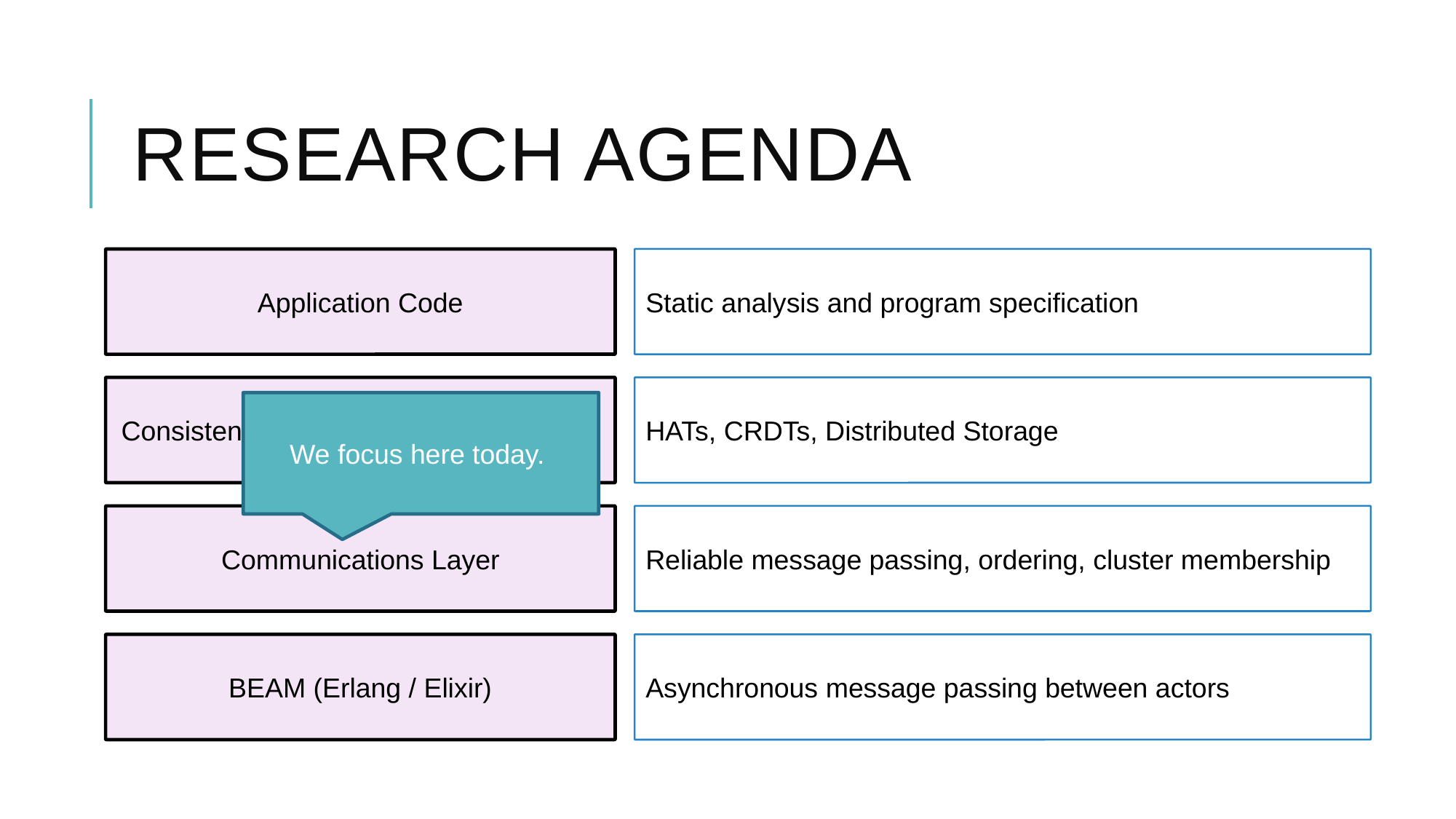

# Research agendA
Application Code
Static analysis and program specification
Consistency Layer with Shared Storage
HATs, CRDTs, Distributed Storage
We focus here today.
Communications Layer
Reliable message passing, ordering, cluster membership
BEAM (Erlang / Elixir)
Asynchronous message passing between actors